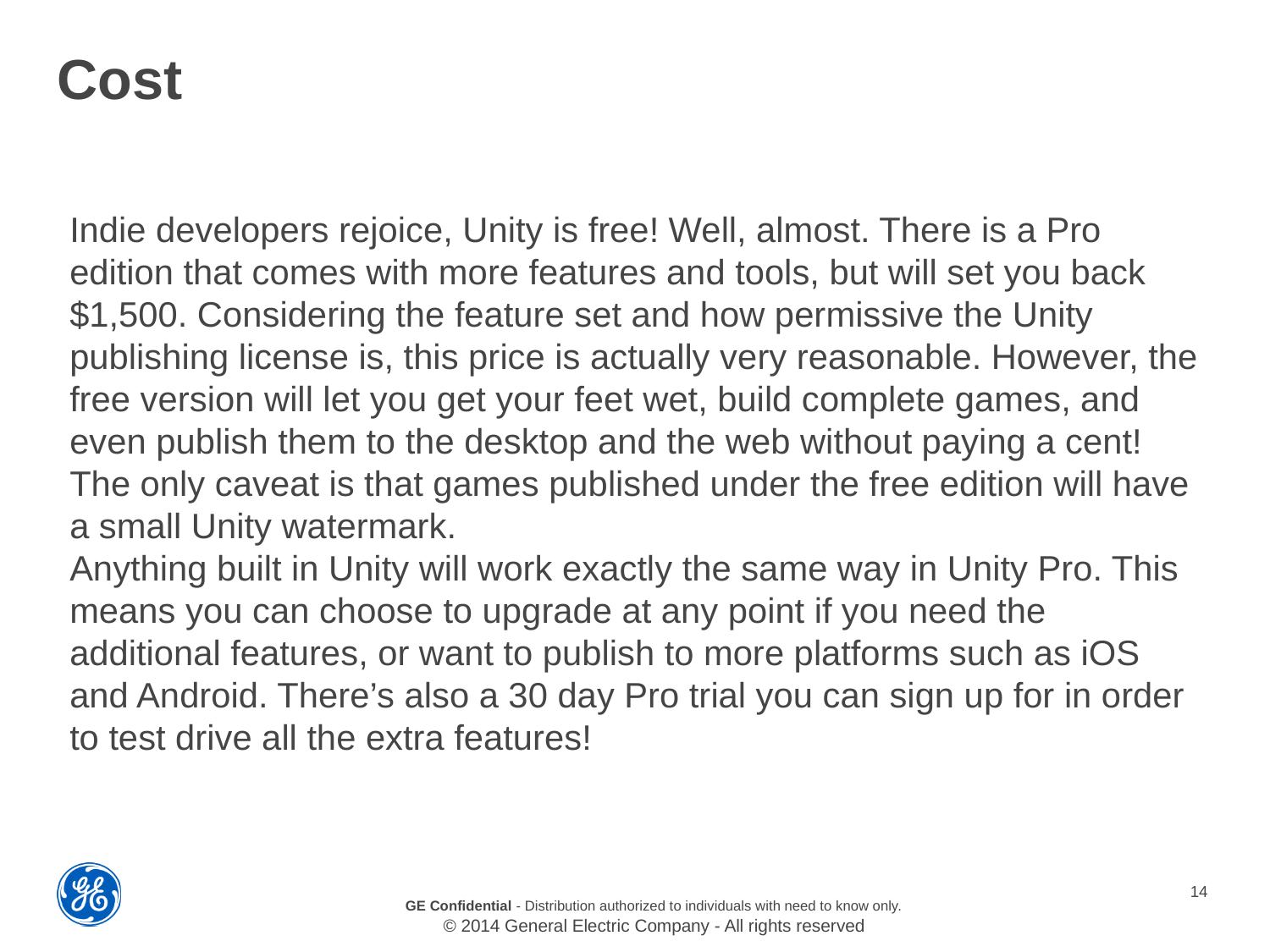

# Cost
Indie developers rejoice, Unity is free! Well, almost. There is a Pro edition that comes with more features and tools, but will set you back $1,500. Considering the feature set and how permissive the Unity publishing license is, this price is actually very reasonable. However, the free version will let you get your feet wet, build complete games, and even publish them to the desktop and the web without paying a cent! The only caveat is that games published under the free edition will have a small Unity watermark.
Anything built in Unity will work exactly the same way in Unity Pro. This means you can choose to upgrade at any point if you need the additional features, or want to publish to more platforms such as iOS and Android. There’s also a 30 day Pro trial you can sign up for in order to test drive all the extra features!